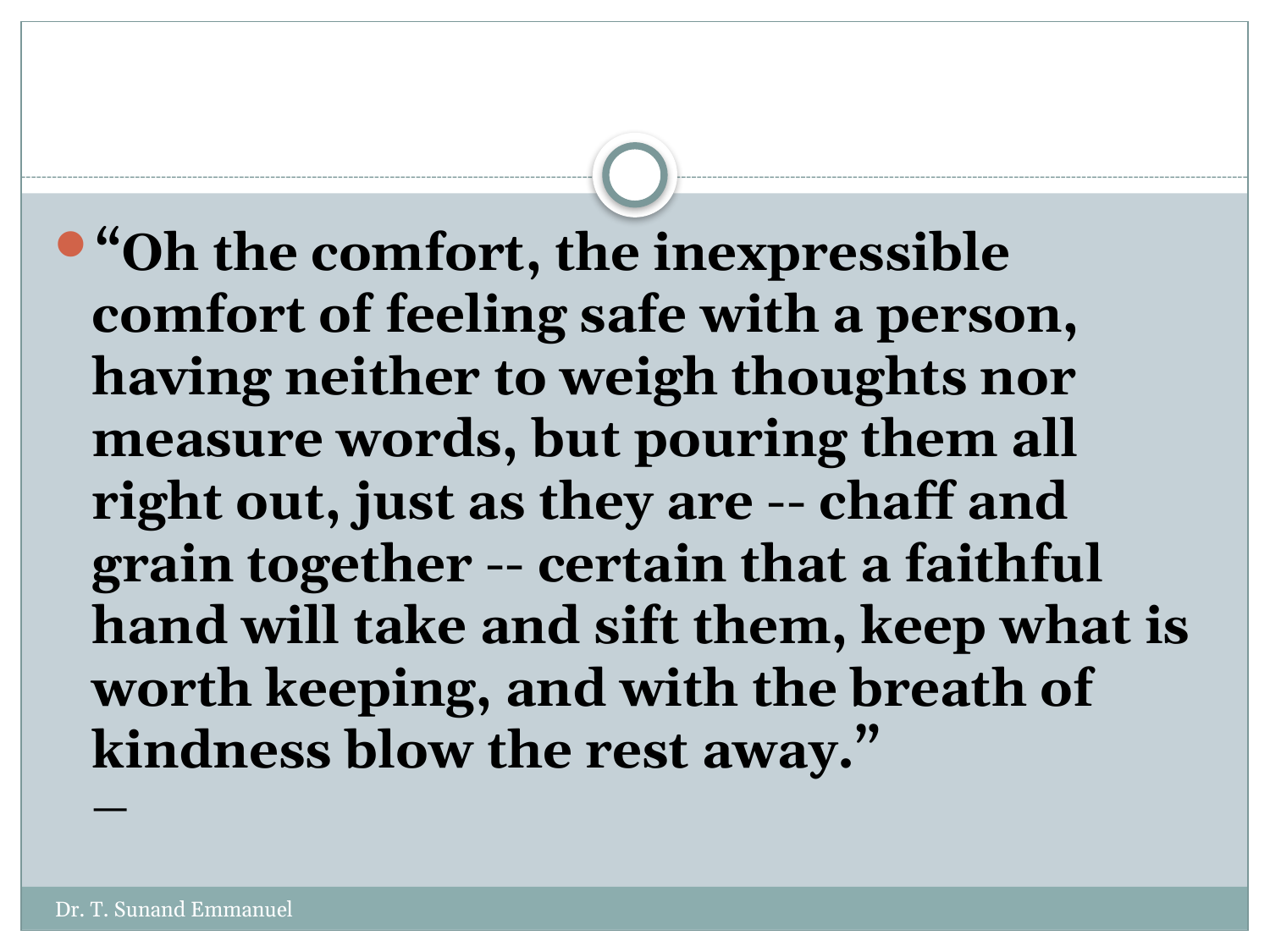

#
“Oh the comfort, the inexpressible comfort of feeling safe with a person, having neither to weigh thoughts nor measure words, but pouring them all right out, just as they are -- chaff and grain together -- certain that a faithful hand will take and sift them, keep what is worth keeping, and with the breath of kindness blow the rest away.”
―
Dr. T. Sunand Emmanuel